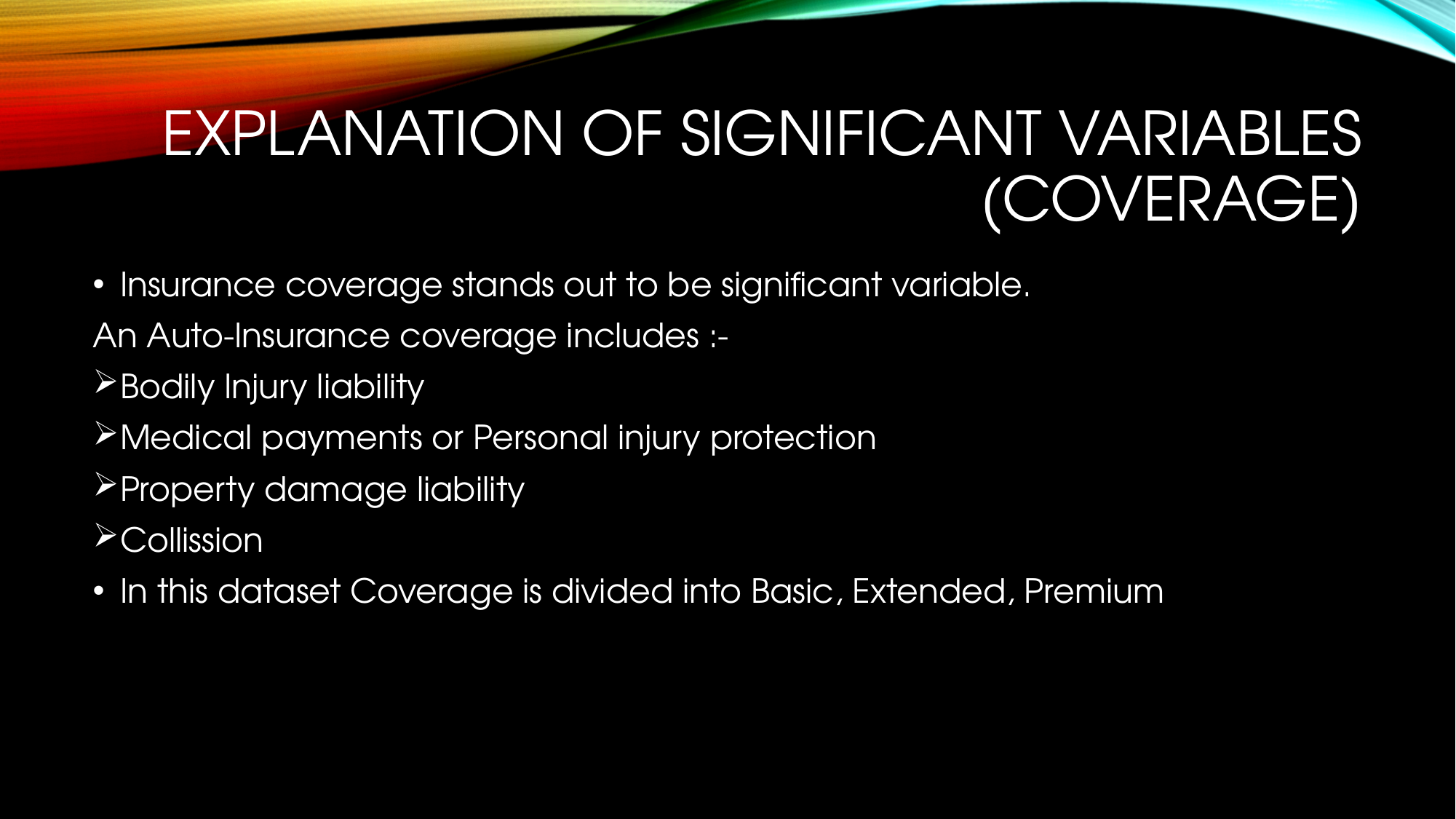

# Explanation of significant variables (Coverage)
Insurance coverage stands out to be significant variable.
An Auto-Insurance coverage includes :-
Bodily Injury liability
Medical payments or Personal injury protection
Property damage liability
Collission
In this dataset Coverage is divided into Basic, Extended, Premium